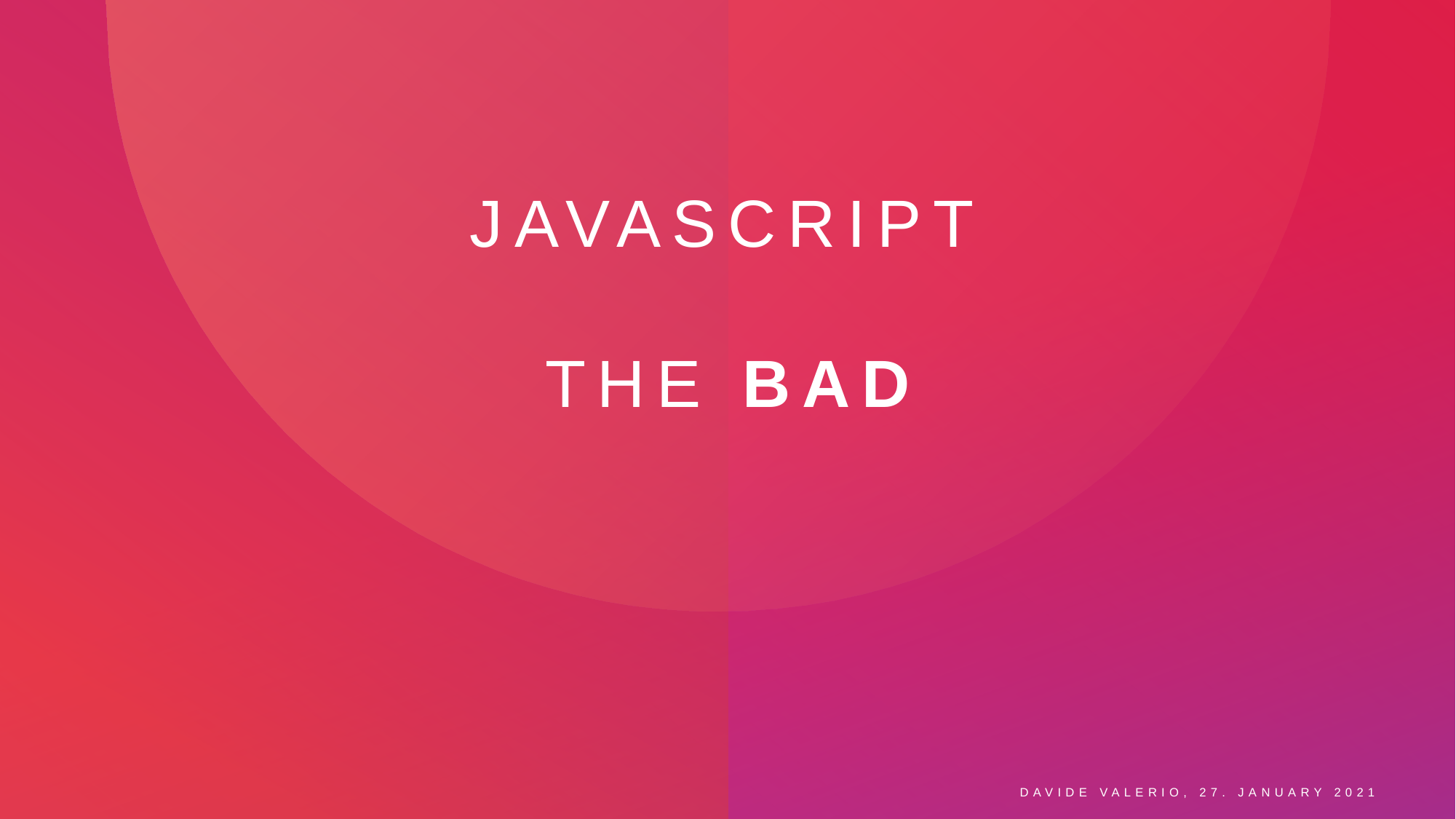

# Javascript The BAD

Davide Valerio, 27. January 2021